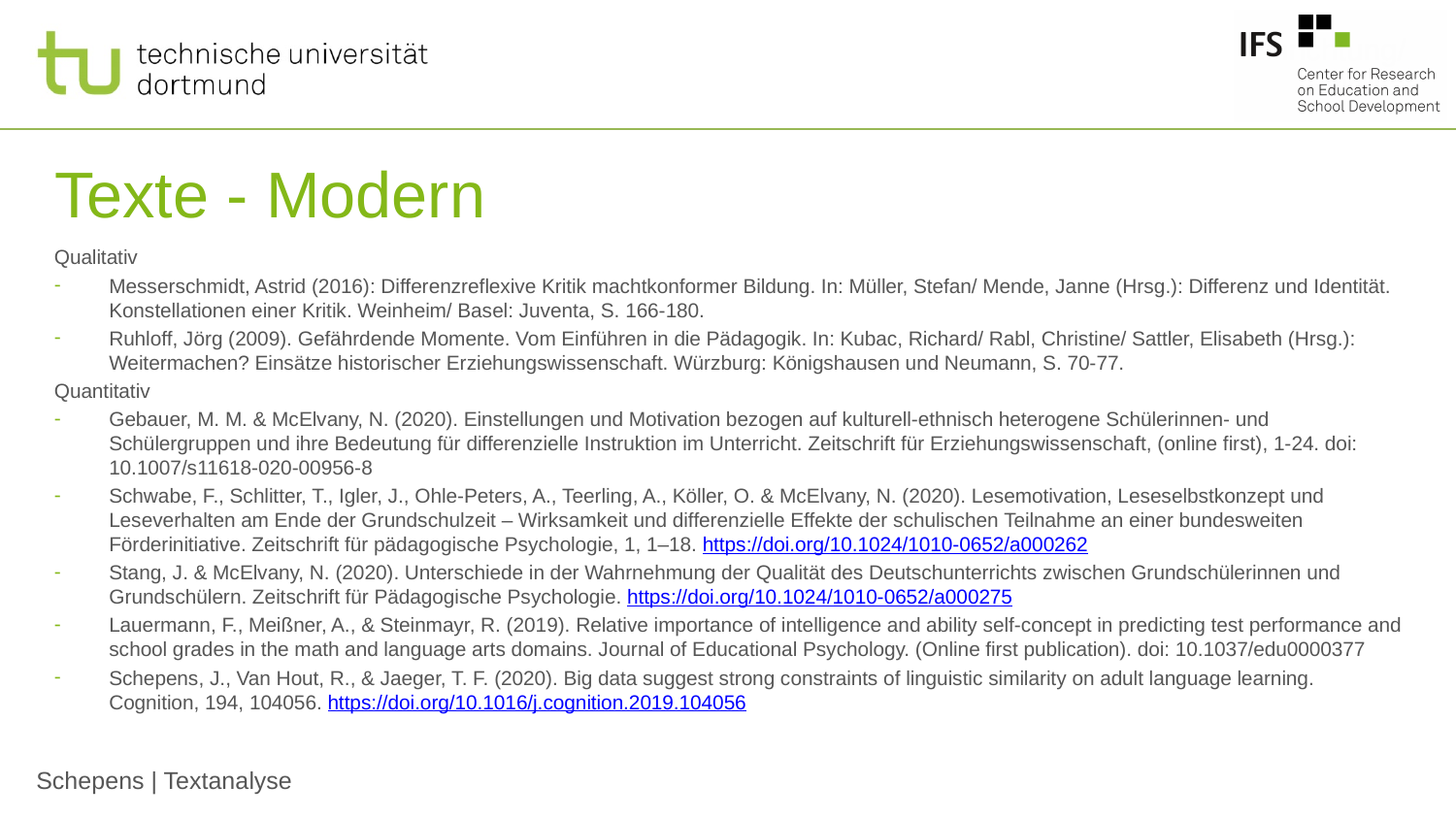

# Texte - Modern
Qualitativ
Messerschmidt, Astrid (2016): Differenzreflexive Kritik machtkonformer Bildung. In: Müller, Stefan/ Mende, Janne (Hrsg.): Differenz und Identität. Konstellationen einer Kritik. Weinheim/ Basel: Juventa, S. 166-180.
Ruhloff, Jörg (2009). Gefährdende Momente. Vom Einführen in die Pädagogik. In: Kubac, Richard/ Rabl, Christine/ Sattler, Elisabeth (Hrsg.): Weitermachen? Einsätze historischer Erziehungswissenschaft. Würzburg: Königshausen und Neumann, S. 70-77.
Quantitativ
Gebauer, M. M. & McElvany, N. (2020). Einstellungen und Motivation bezogen auf kulturell-ethnisch heterogene Schülerinnen- und Schülergruppen und ihre Bedeutung für differenzielle Instruktion im Unterricht. Zeitschrift für Erziehungswissenschaft, (online first), 1-24. doi: 10.1007/s11618-020-00956-8
Schwabe, F., Schlitter, T., Igler, J., Ohle-Peters, A., Teerling, A., Köller, O. & McElvany, N. (2020). Lesemotivation, Leseselbstkonzept und Leseverhalten am Ende der Grundschulzeit – Wirksamkeit und differenzielle Effekte der schulischen Teilnahme an einer bundesweiten Förderinitiative. Zeitschrift für pädagogische Psychologie, 1, 1–18. https://doi.org/10.1024/1010-0652/a000262
Stang, J. & McElvany, N. (2020). Unterschiede in der Wahrnehmung der Qualität des Deutschunterrichts zwischen Grundschülerinnen und Grundschülern. Zeitschrift für Pädagogische Psychologie. https://doi.org/10.1024/1010-0652/a000275
Lauermann, F., Meißner, A., & Steinmayr, R. (2019). Relative importance of intelligence and ability self-concept in predicting test performance and school grades in the math and language arts domains. Journal of Educational Psychology. (Online first publication). doi: 10.1037/edu0000377
Schepens, J., Van Hout, R., & Jaeger, T. F. (2020). Big data suggest strong constraints of linguistic similarity on adult language learning. Cognition, 194, 104056. https://doi.org/10.1016/j.cognition.2019.104056